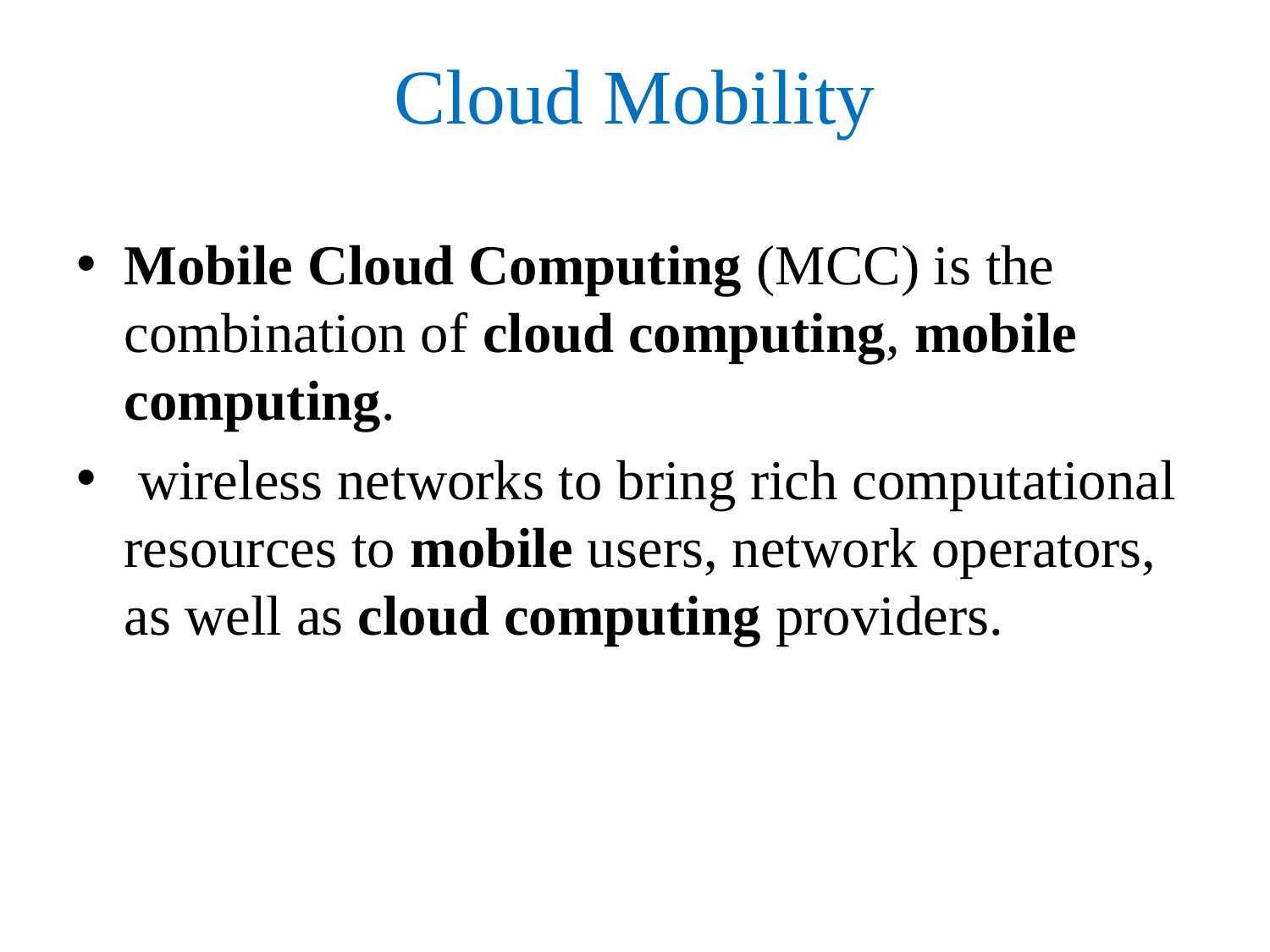

# Cloud Mobility
Mobile Cloud Computing (MCC) is the combination of cloud computing, mobile computing.
 wireless networks to bring rich computational resources to mobile users, network operators, as well as cloud computing providers.